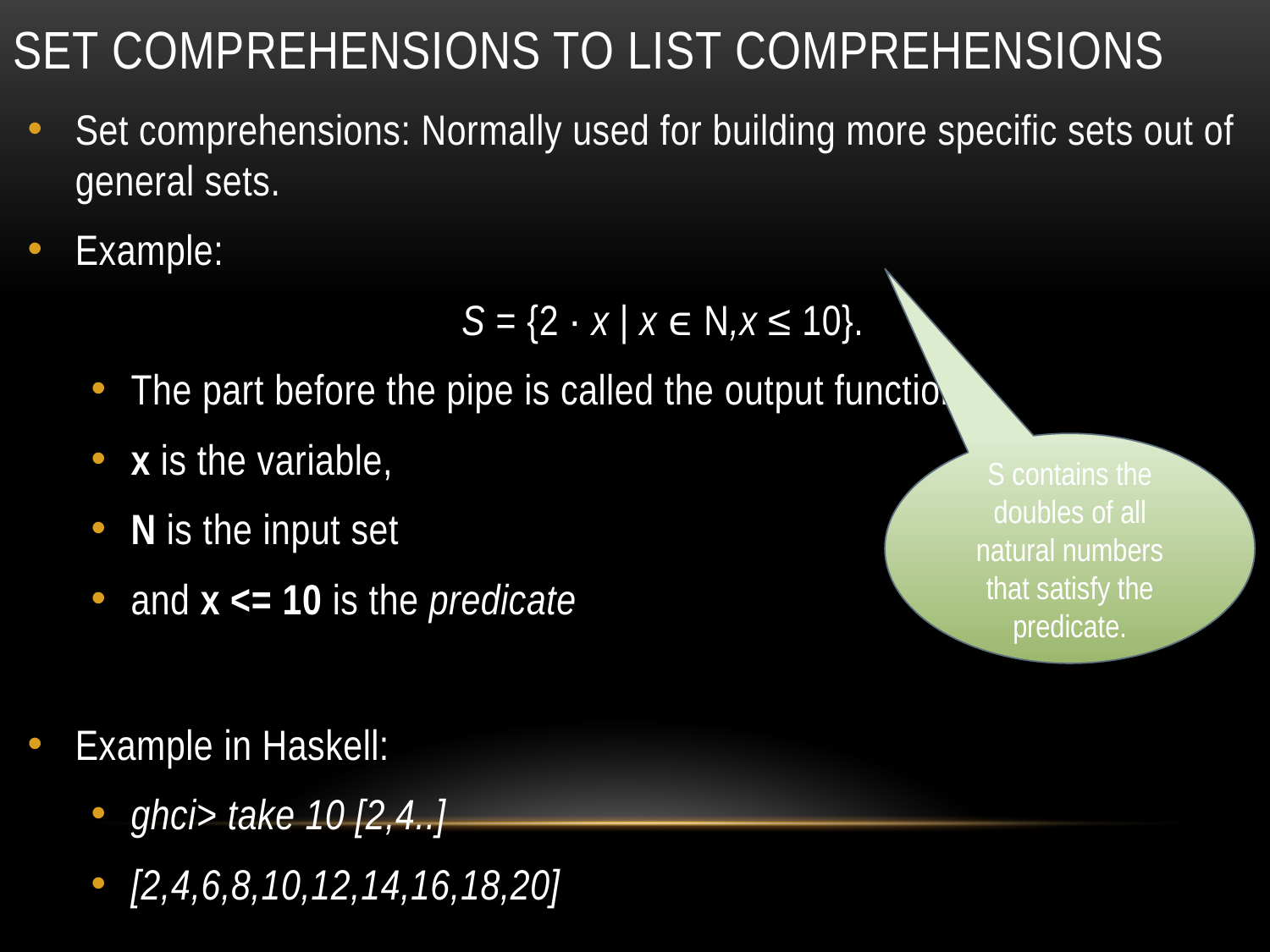

# Set comprehensions to list comprehensions
Set comprehensions: Normally used for building more specific sets out of general sets.
Example:
S = {2 · x | x ϵ N,x ≤ 10}.
The part before the pipe is called the output function,
x is the variable,
N is the input set
and x <= 10 is the predicate

Example in Haskell:
ghci> take 10 [2,4..]
[2,4,6,8,10,12,14,16,18,20]
S contains the doubles of all natural numbers that satisfy the predicate.